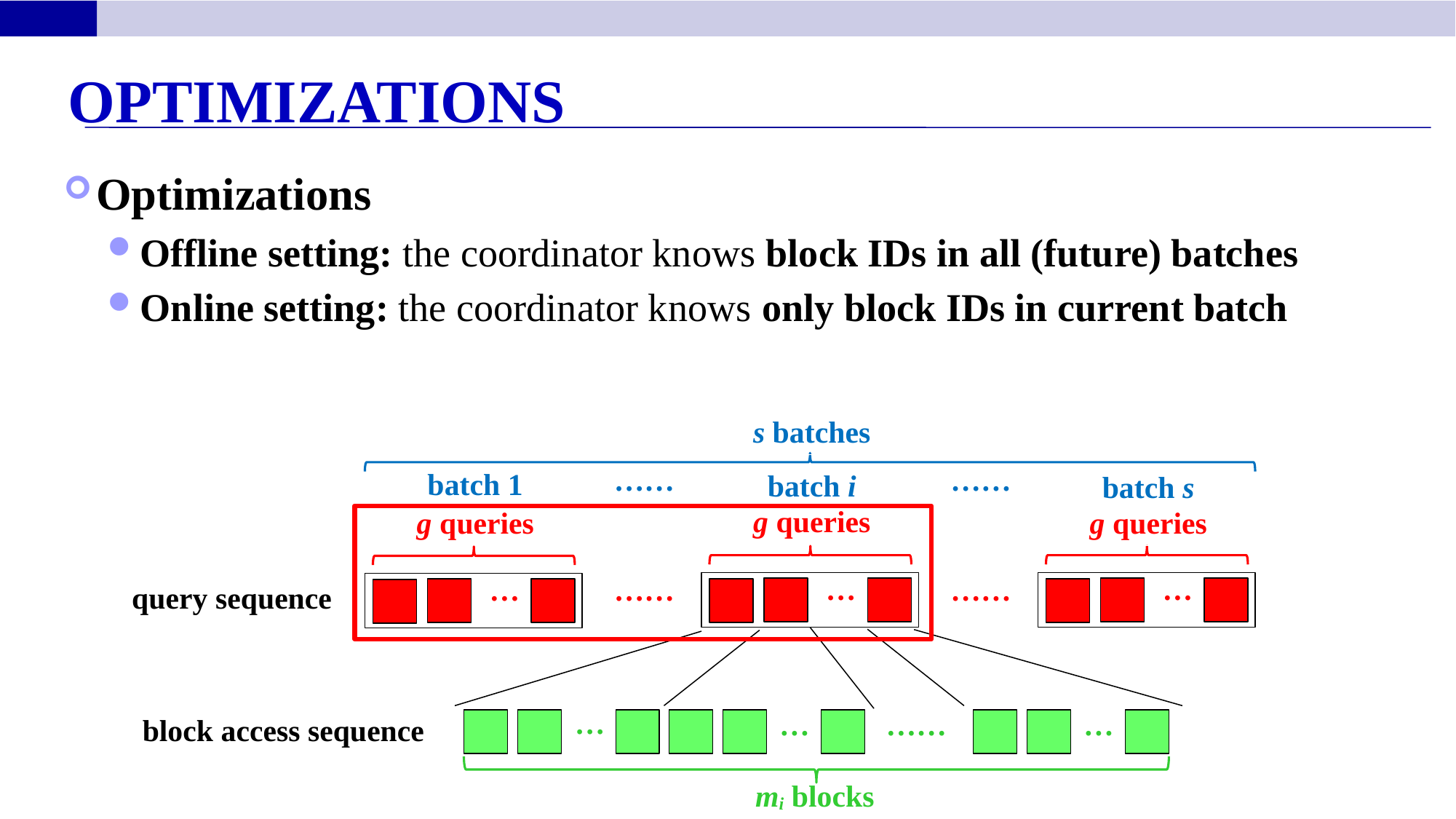

Optimizations
Optimizations
Offline setting: the coordinator knows block IDs in all (future) batches
Online setting: the coordinator knows only block IDs in current batch
s batches

……
……
batch 1
batch i
batch s
g queries
g queries
g queries

…
…
……
……
…

query sequence

…
…
……
…
block access sequence

mi blocks